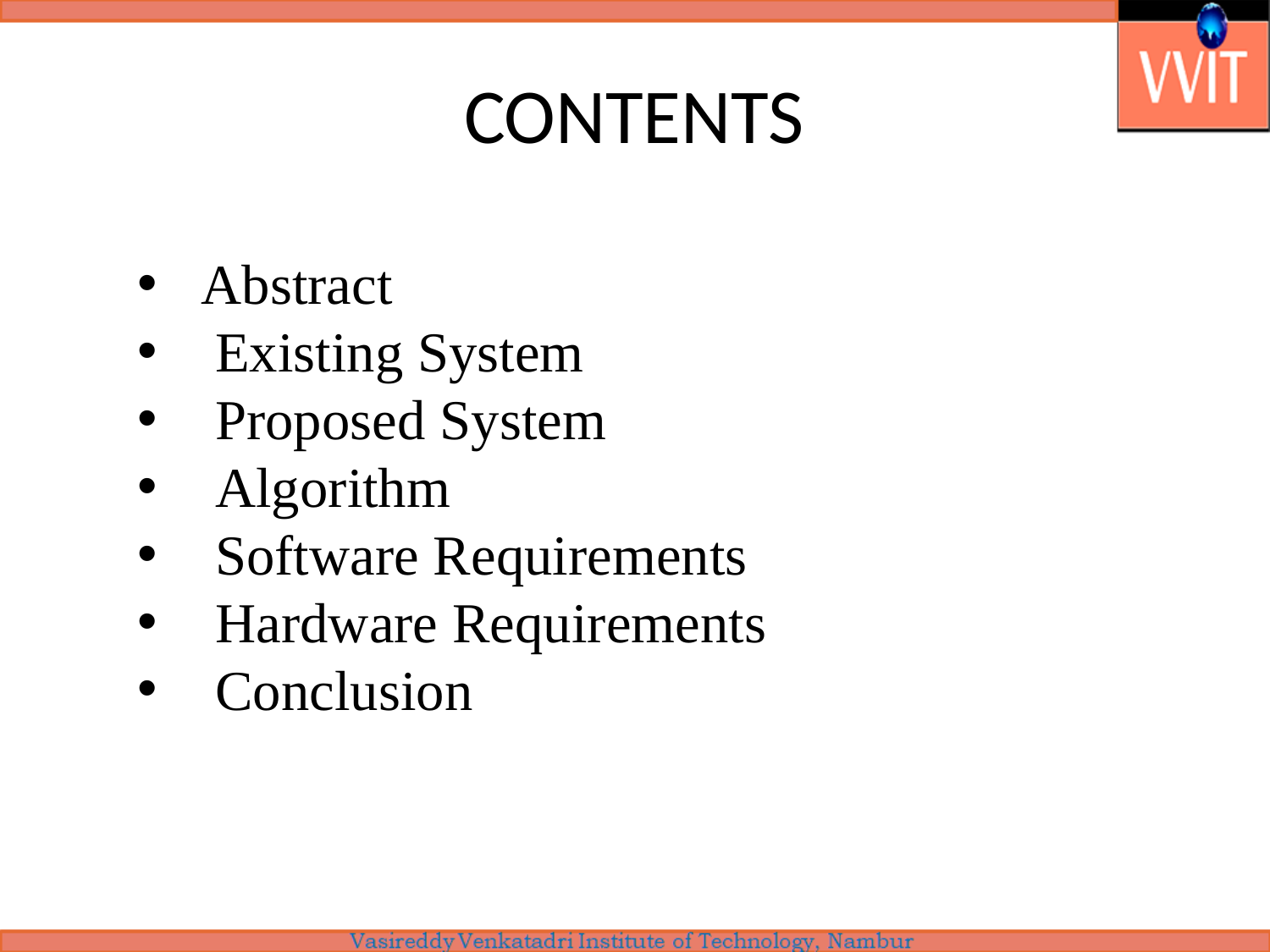

# CONTENTS
Abstract
 Existing System
 Proposed System
 Algorithm
 Software Requirements
 Hardware Requirements
 Conclusion